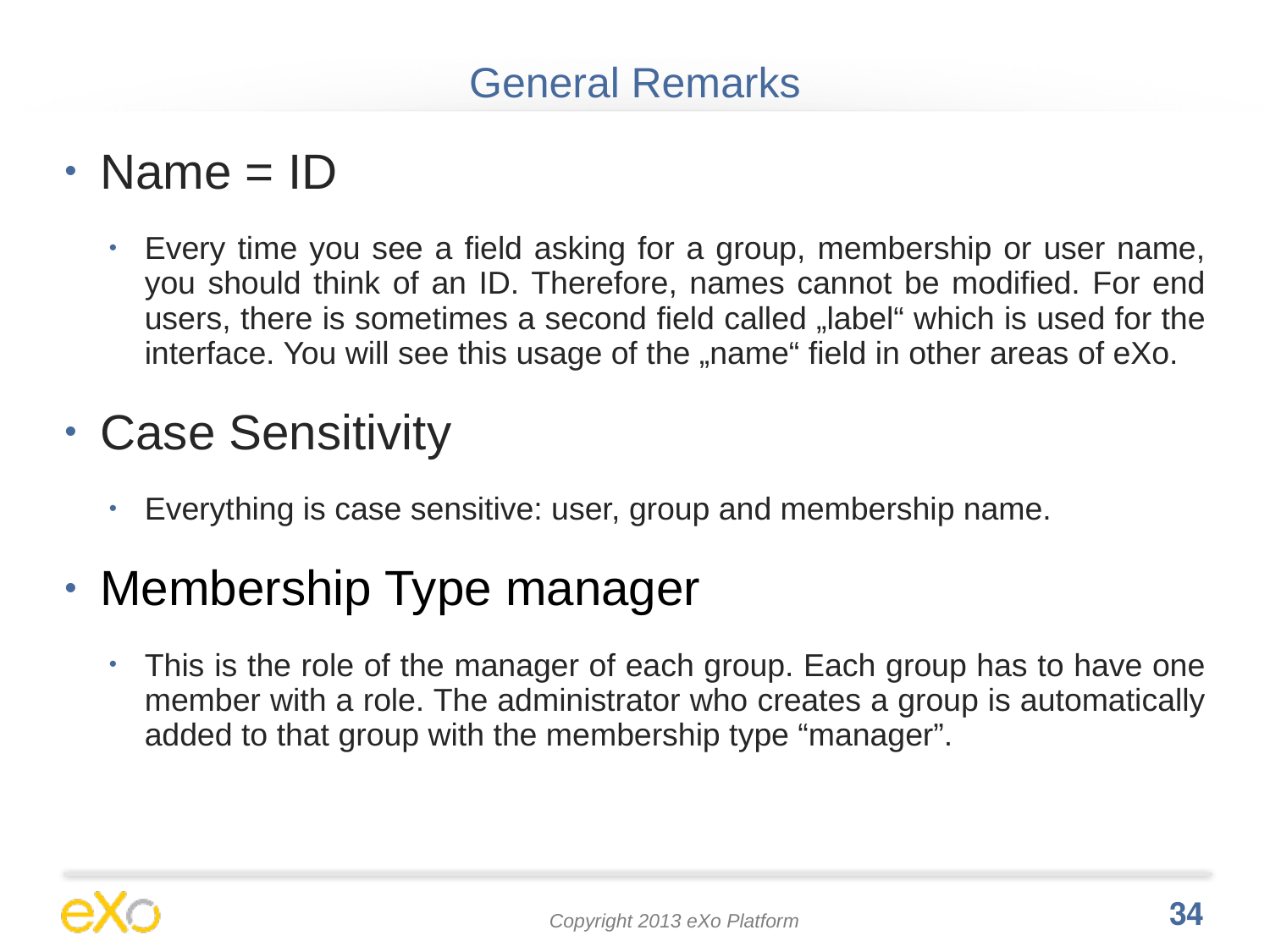

# General Remarks
Name = ID
Every time you see a field asking for a group, membership or user name, you should think of an ID. Therefore, names cannot be modified. For end users, there is sometimes a second field called „label“ which is used for the interface. You will see this usage of the „name“ field in other areas of eXo.
Case Sensitivity
Everything is case sensitive: user, group and membership name.
Membership Type manager
This is the role of the manager of each group. Each group has to have one member with a role. The administrator who creates a group is automatically added to that group with the membership type “manager”.

34
Copyright 2013 eXo Platform